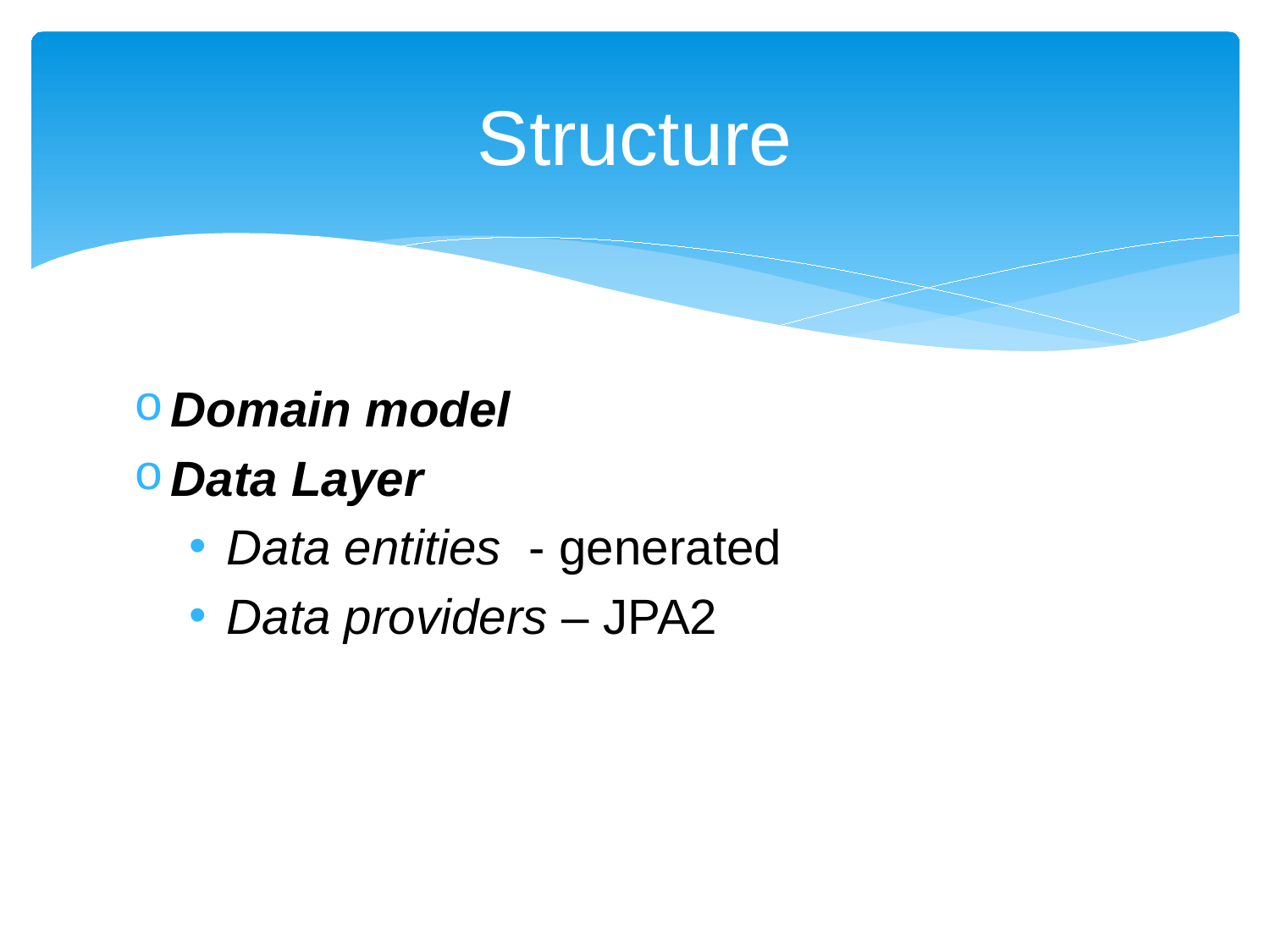

# Structure
Domain model
Data Layer
Data entities  - generated
Data providers – JPA2